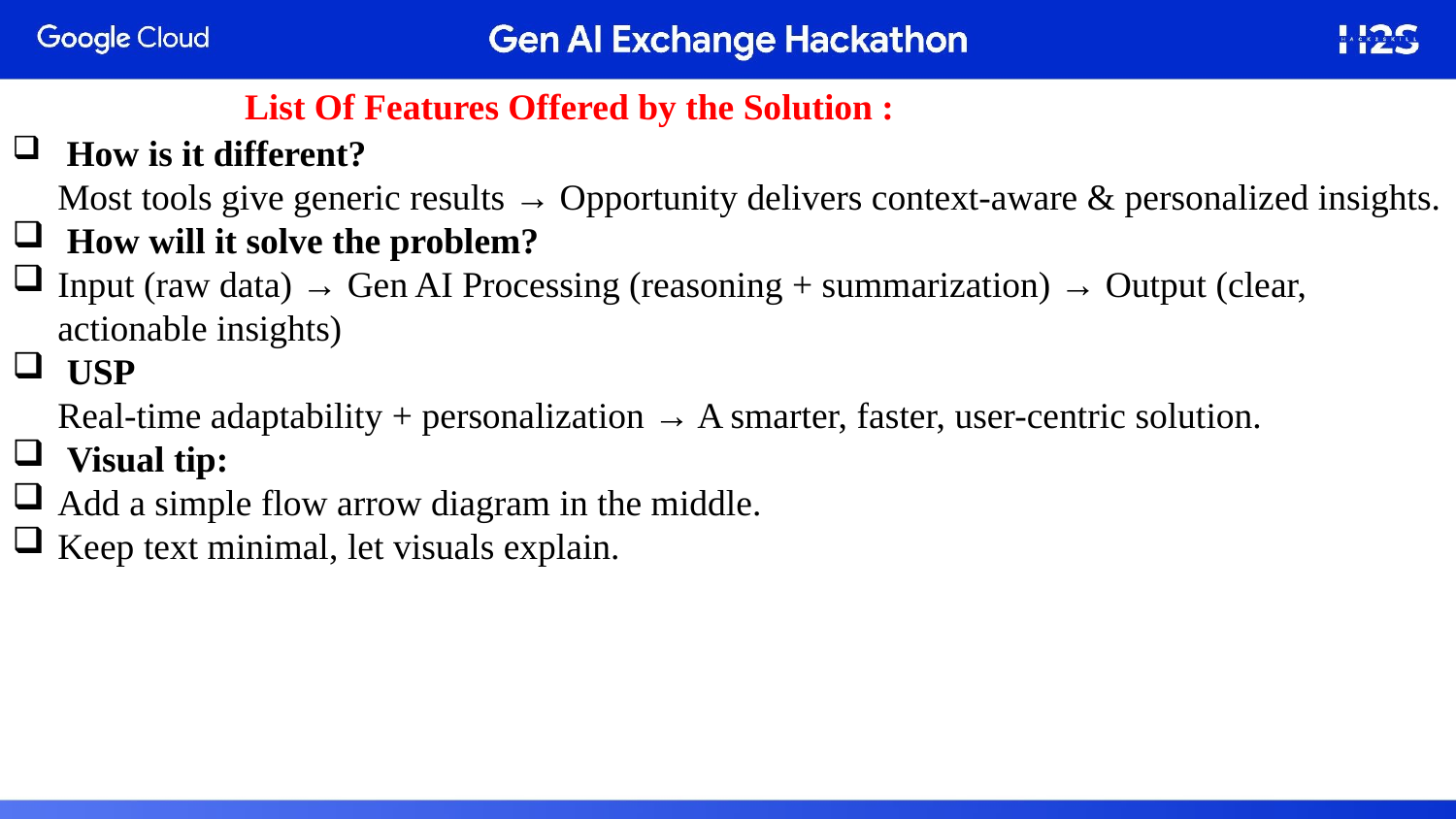

# List Of Features Offered by the Solution :
 How is it different?
Most tools give generic results → Opportunity delivers context-aware & personalized insights.
 How will it solve the problem?
Input (raw data) → Gen AI Processing (reasoning + summarization) → Output (clear, actionable insights)
 USP
Real-time adaptability + personalization → A smarter, faster, user-centric solution.
 Visual tip:
Add a simple flow arrow diagram in the middle.
Keep text minimal, let visuals explain.